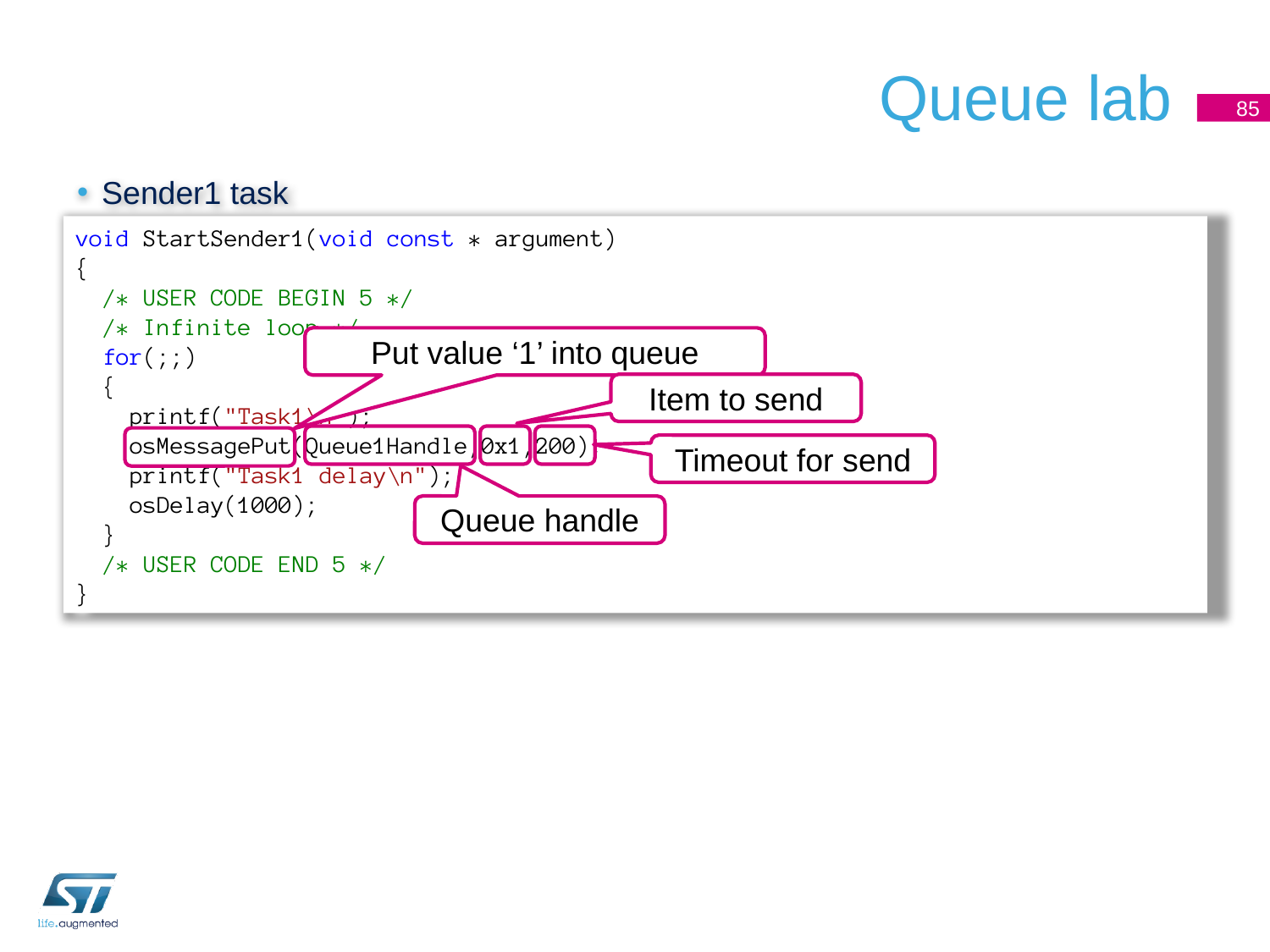

# Queue lab
85
Sender1 task
void StartSender1(void const * argument)
{
  /* USER CODE BEGIN 5 */
  /* Infinite loop */
  for(;;)
  {
    printf("Task1\n");
    osMessagePut(Queue1Handle,0x1,200);
    printf("Task1 delay\n");
    osDelay(1000);
  }
  /* USER CODE END 5 */
}
Put value ‘1’ into queue
Item to send

Timeout for send
Queue handle